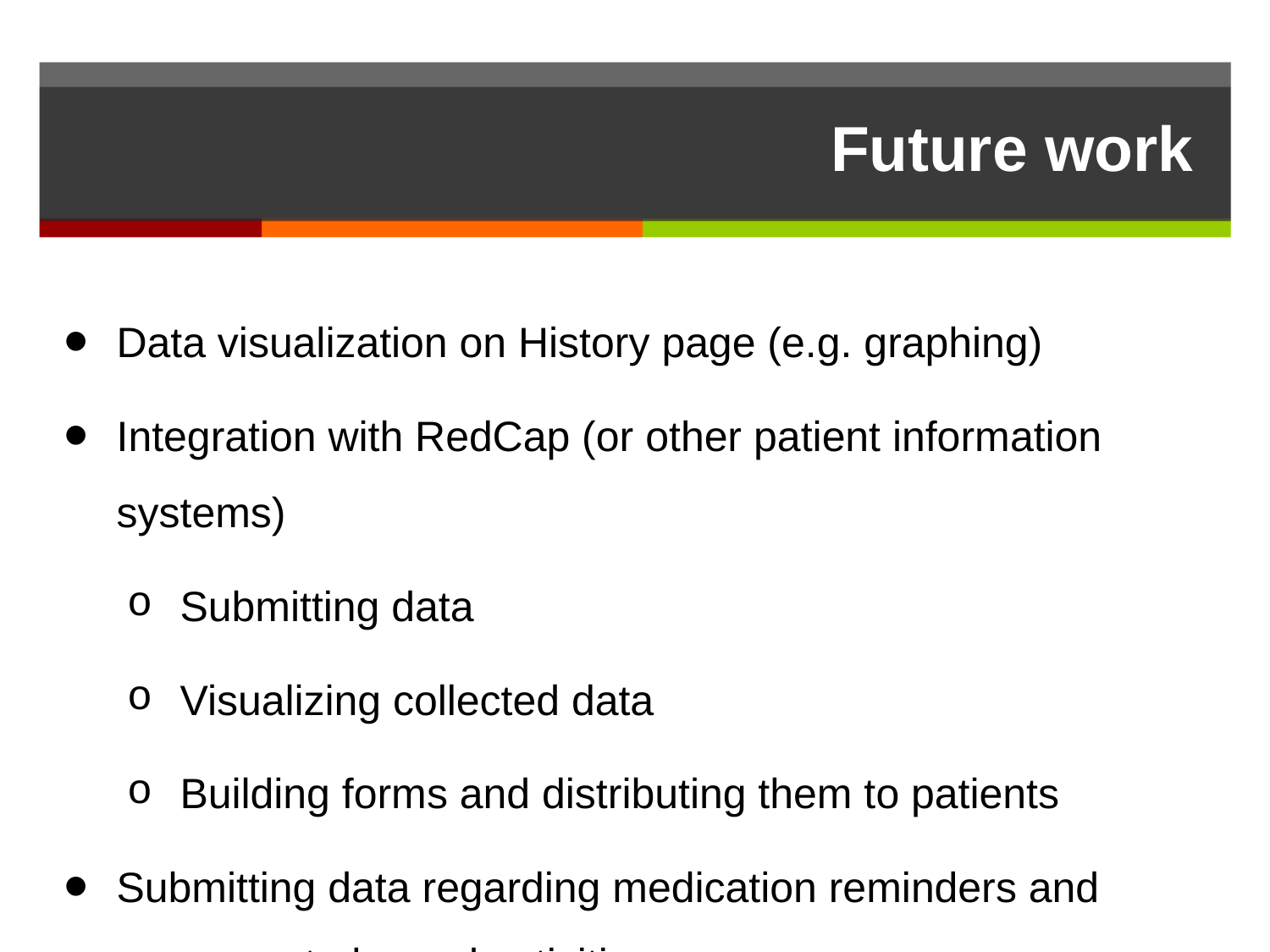

# Future work
Data visualization on History page (e.g. graphing)
Integration with RedCap (or other patient information systems)
Submitting data
Visualizing collected data
Building forms and distributing them to patients
Submitting data regarding medication reminders and success at planned activities